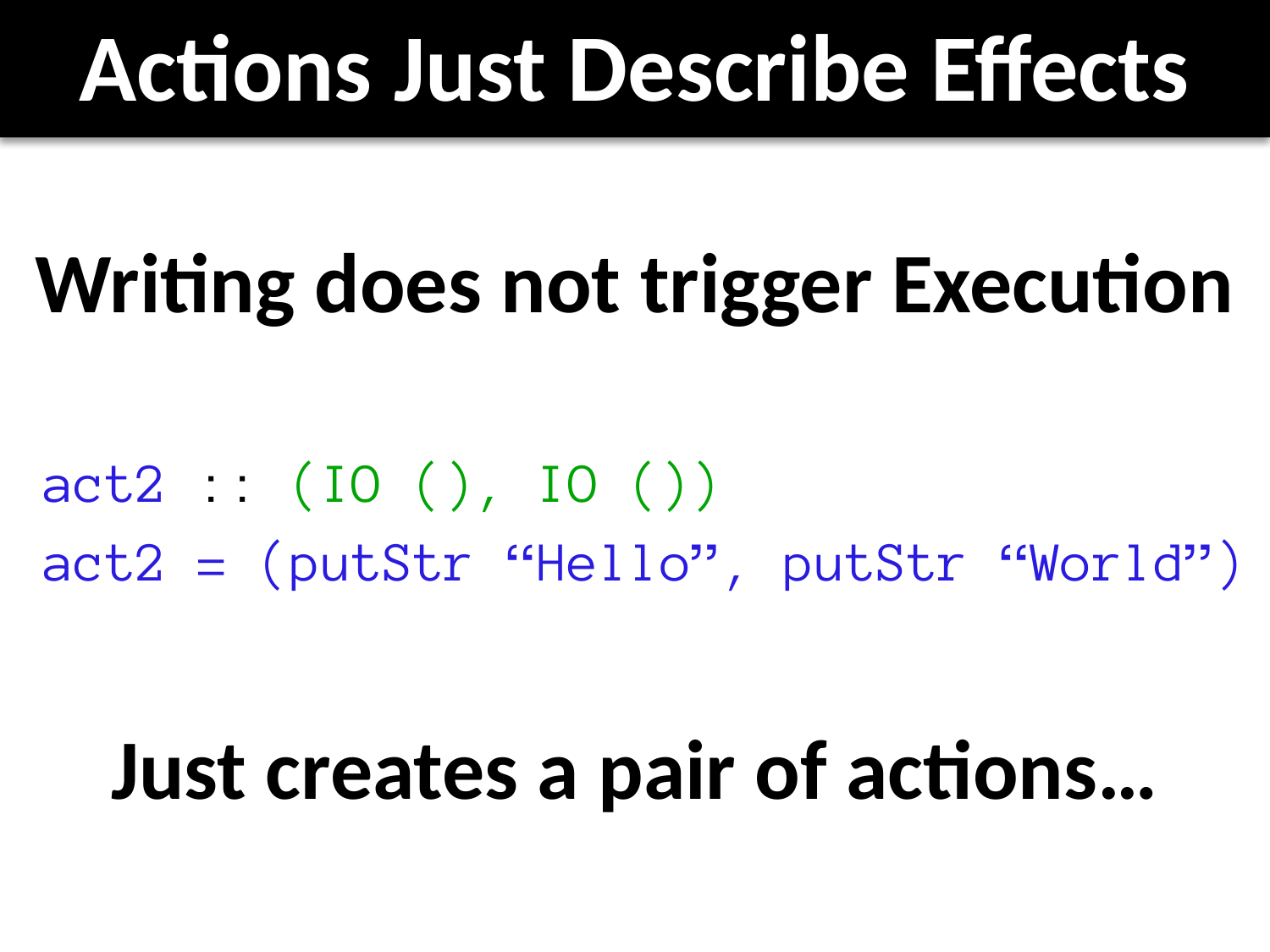

# Actions Just Describe Effects
Writing does not trigger Execution
act2 :: (IO (), IO ())
act2 = (putStr “Hello”, putStr “World”)
Just creates a pair of actions…